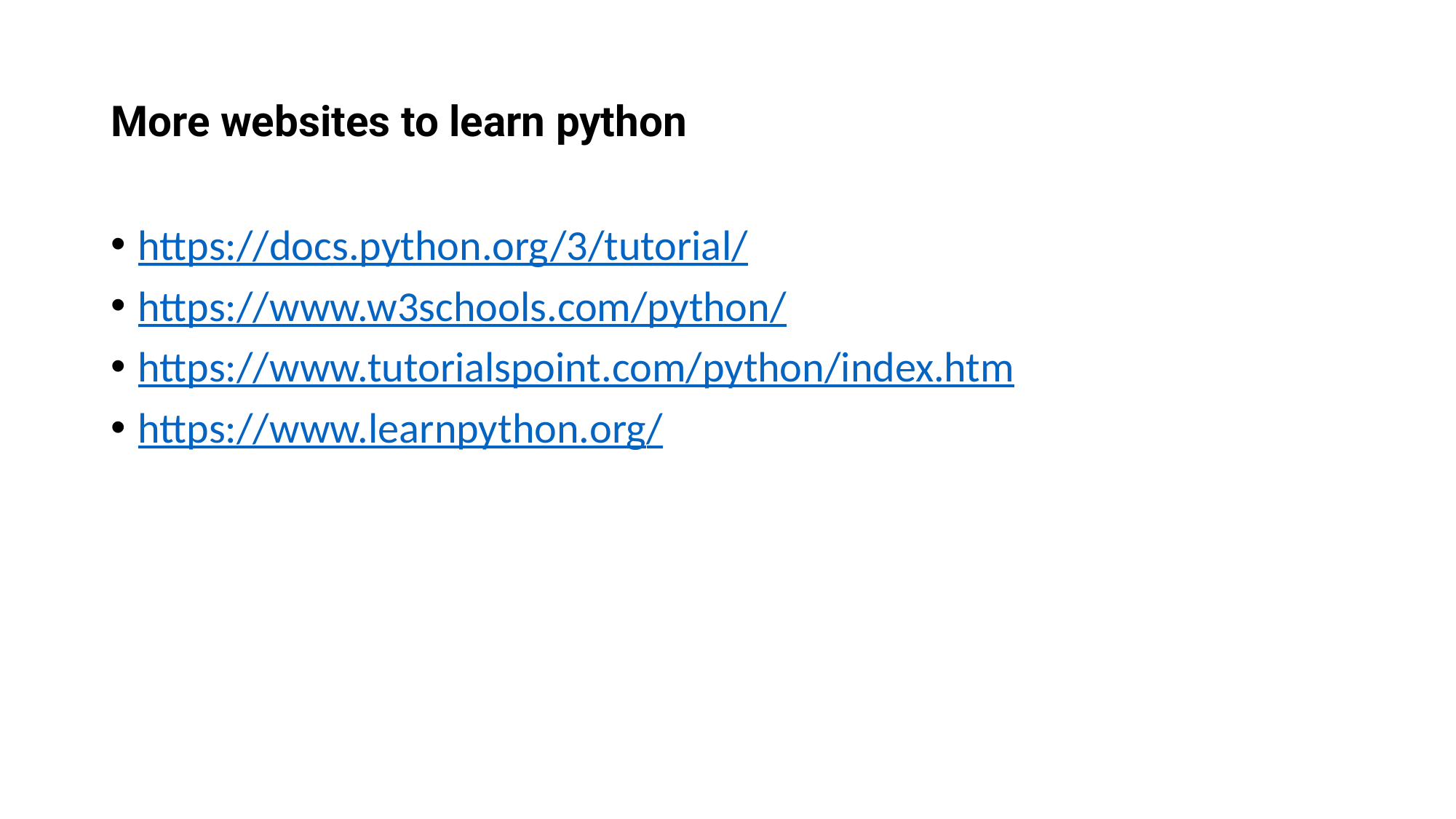

# More websites to learn python
https://docs.python.org/3/tutorial/
https://www.w3schools.com/python/
https://www.tutorialspoint.com/python/index.htm
https://www.learnpython.org/